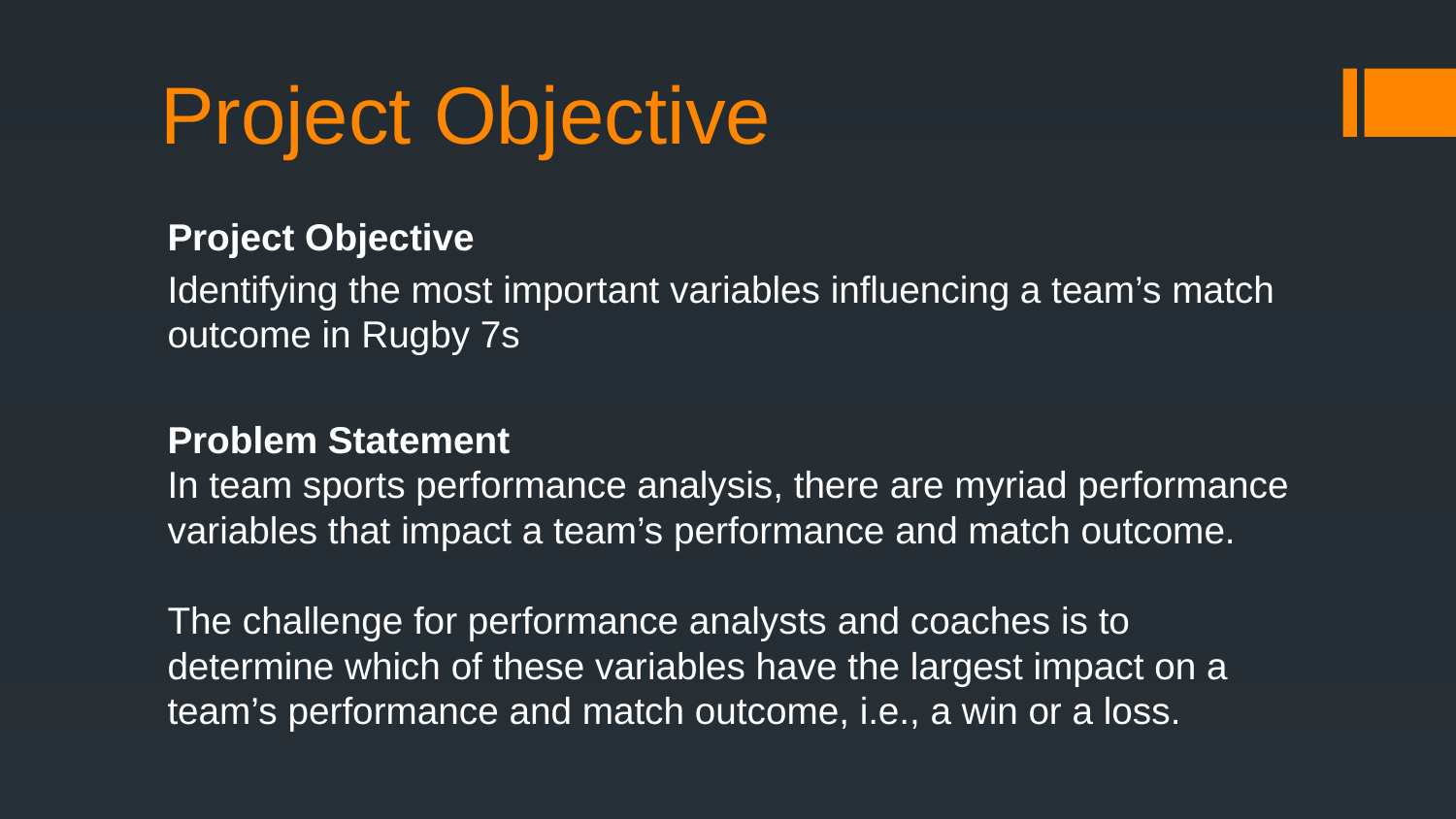

# Project Objective
Project Objective
Identifying the most important variables influencing a team’s match outcome in Rugby 7s

Problem Statement
In team sports performance analysis, there are myriad performance variables that impact a team’s performance and match outcome.

The challenge for performance analysts and coaches is to determine which of these variables have the largest impact on a team’s performance and match outcome, i.e., a win or a loss.